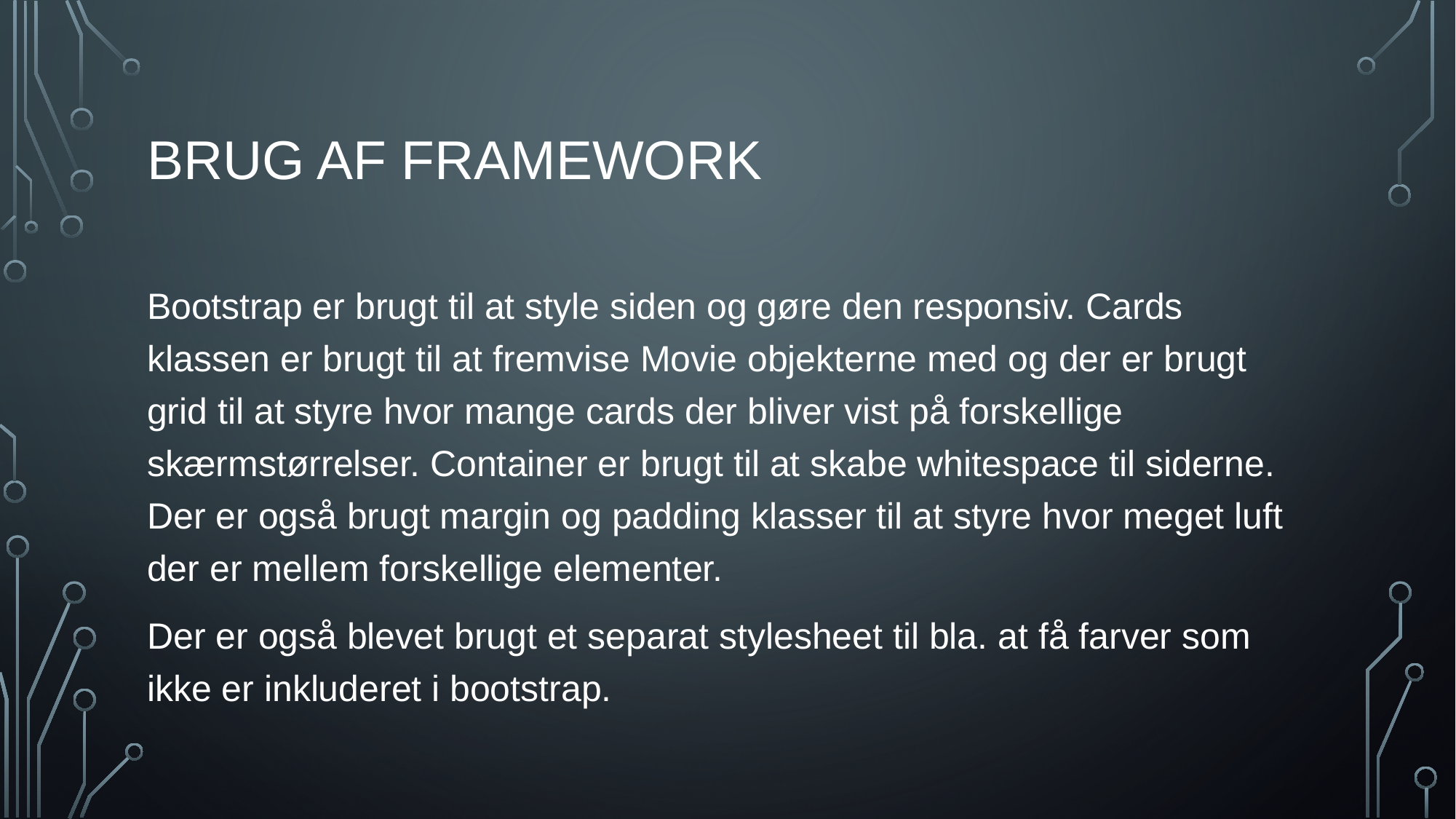

# Brug af Framework
Bootstrap er brugt til at style siden og gøre den responsiv. Cards klassen er brugt til at fremvise Movie objekterne med og der er brugt grid til at styre hvor mange cards der bliver vist på forskellige skærmstørrelser. Container er brugt til at skabe whitespace til siderne. Der er også brugt margin og padding klasser til at styre hvor meget luft der er mellem forskellige elementer.
Der er også blevet brugt et separat stylesheet til bla. at få farver som ikke er inkluderet i bootstrap.